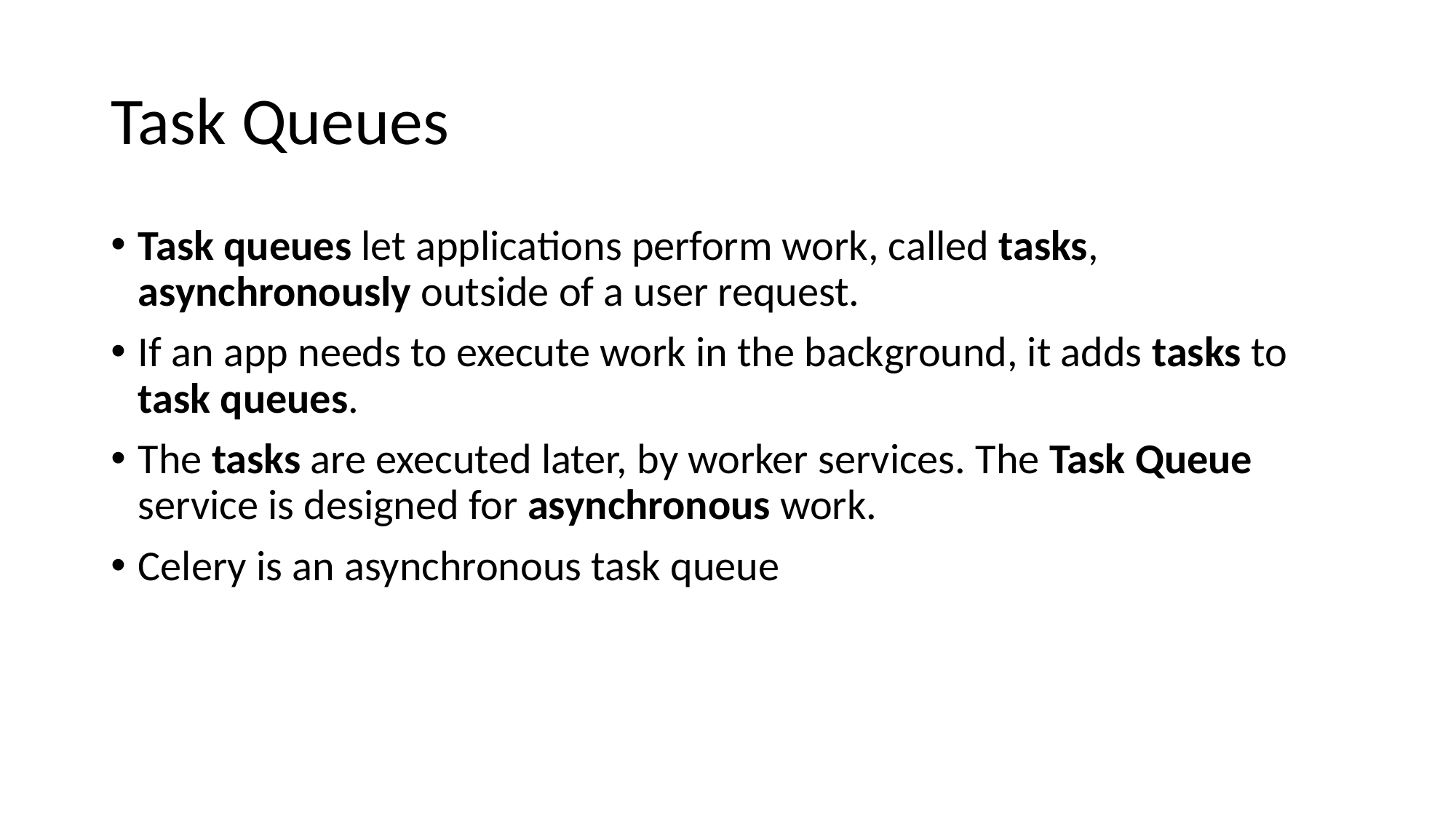

# Task Queues
Task queues let applications perform work, called tasks, asynchronously outside of a user request.
If an app needs to execute work in the background, it adds tasks to task queues.
The tasks are executed later, by worker services. The Task Queue service is designed for asynchronous work.
Celery is an asynchronous task queue